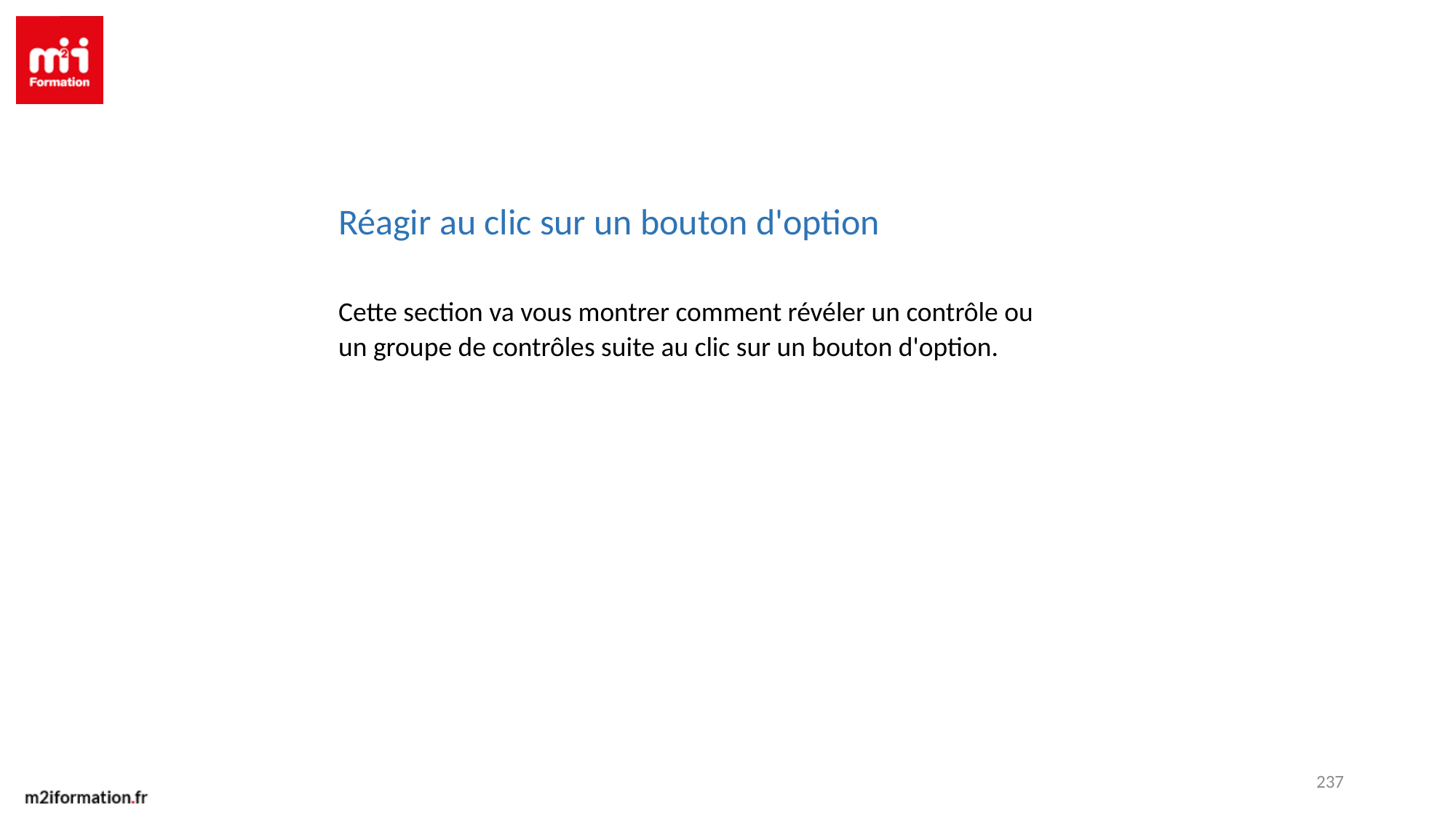

Réagir au clic sur un bouton d'option

Cette section va vous montrer comment révéler un contrôle ou un groupe de contrôles suite au clic sur un bouton d'option.
237